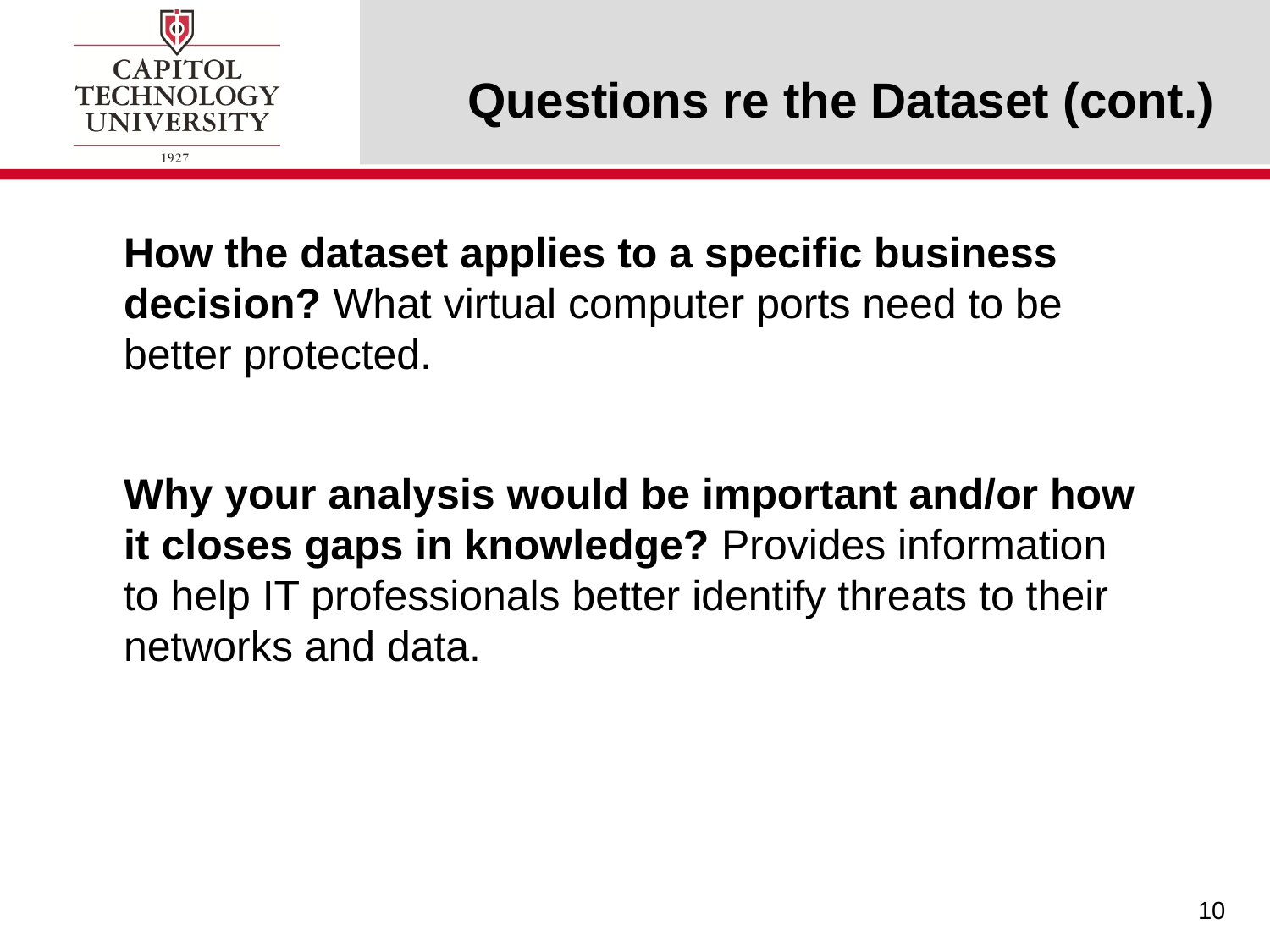

Questions re the Dataset (cont.)
How the dataset applies to a specific business decision? What virtual computer ports need to be better protected.

Why your analysis would be important and/or how it closes gaps in knowledge? Provides information to help IT professionals better identify threats to their networks and data.
10